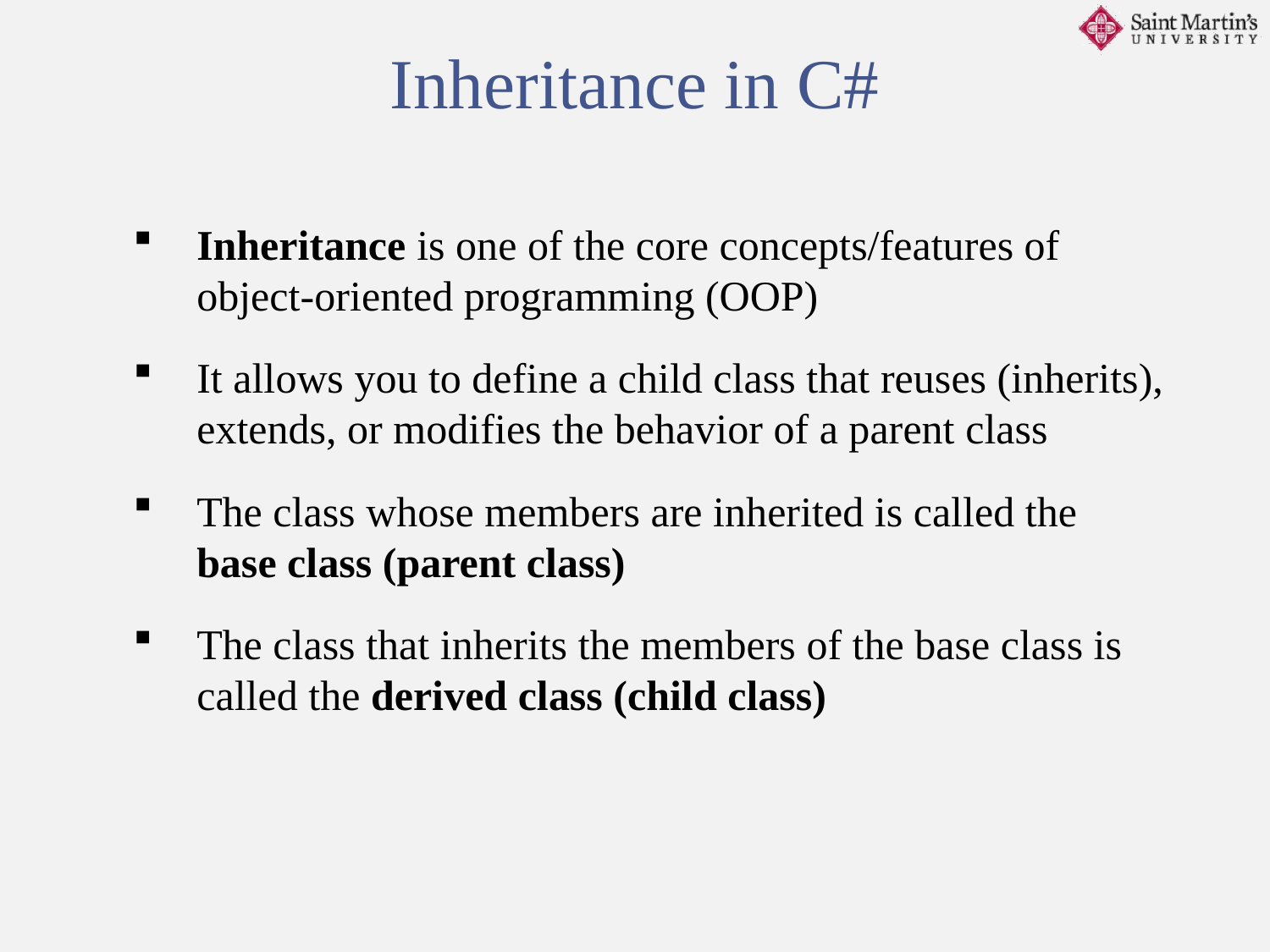

Inheritance in C#
Inheritance is one of the core concepts/features of object-oriented programming (OOP)
It allows you to define a child class that reuses (inherits), extends, or modifies the behavior of a parent class
The class whose members are inherited is called the base class (parent class)
The class that inherits the members of the base class is called the derived class (child class)